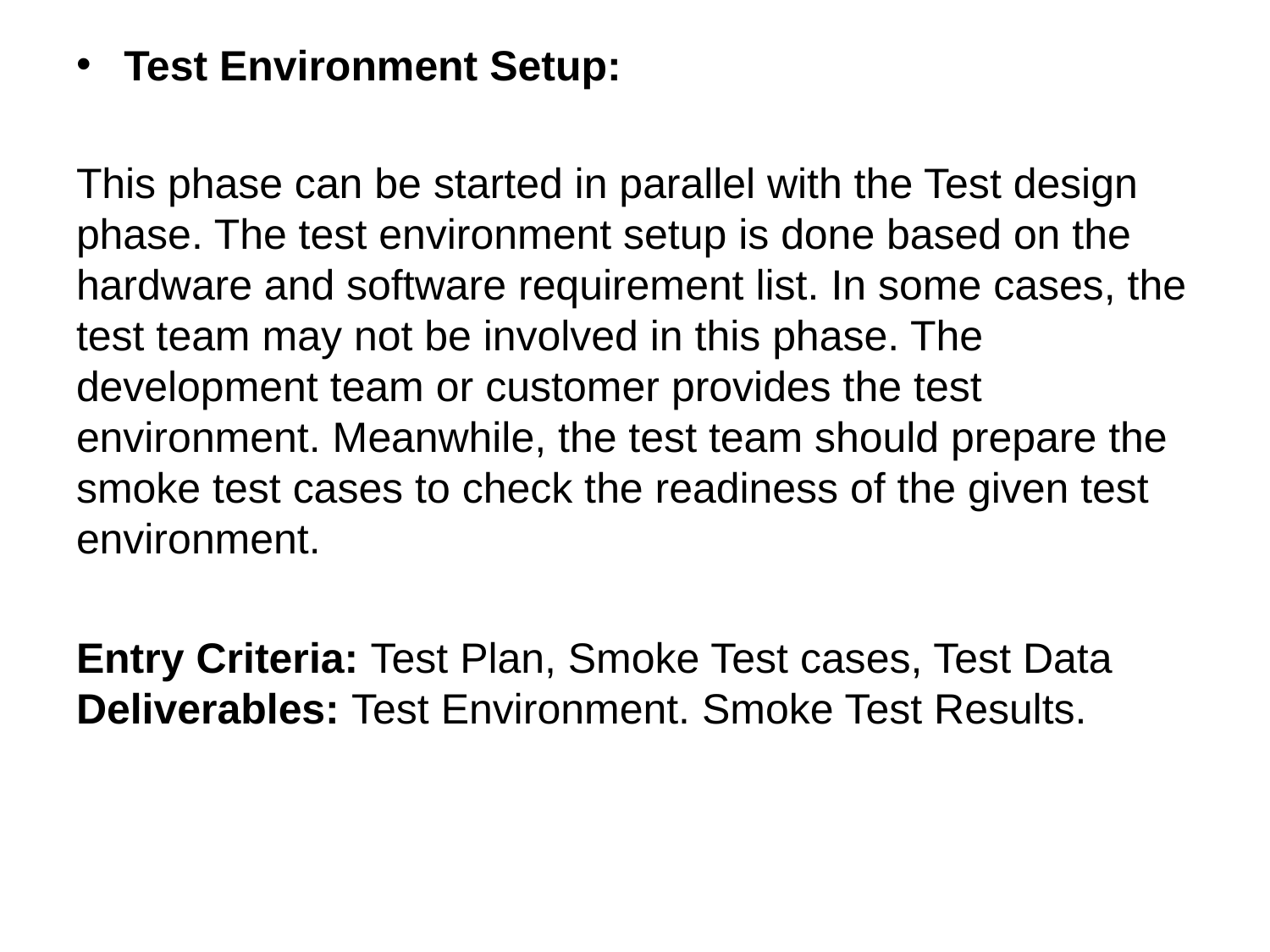

Test Environment Setup:

This phase can be started in parallel with the Test design phase. The test environment setup is done based on the hardware and software requirement list. In some cases, the test team may not be involved in this phase. The development team or customer provides the test environment. Meanwhile, the test team should prepare the smoke test cases to check the readiness of the given test environment.

Entry Criteria: Test Plan, Smoke Test cases, Test Data
Deliverables: Test Environment. Smoke Test Results.